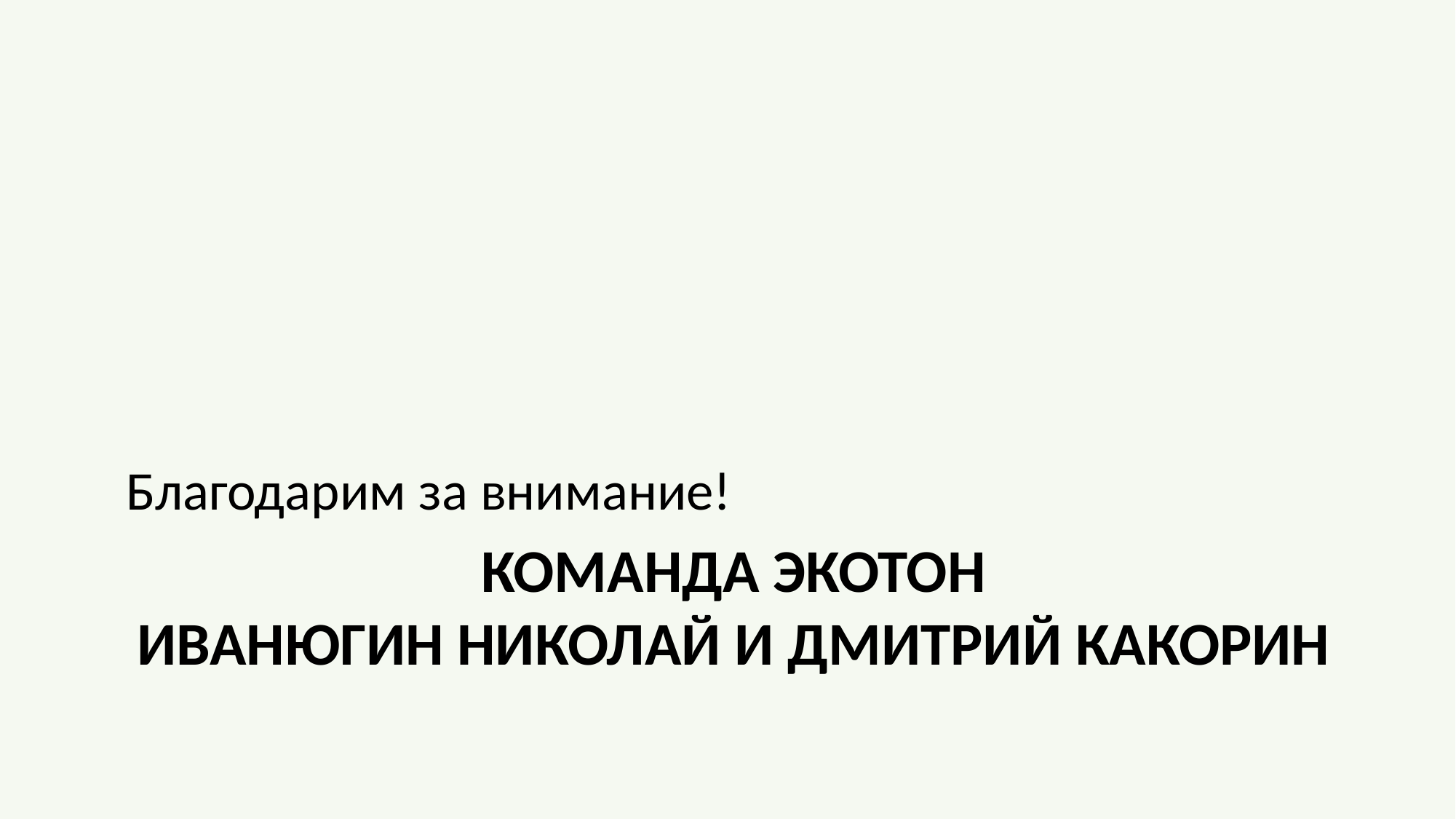

Благодарим за внимание!
# КОМАНДА ЭКОТОН
ИВАНЮГИН НИКОЛАЙ И ДМИТРИЙ КАКОРИН